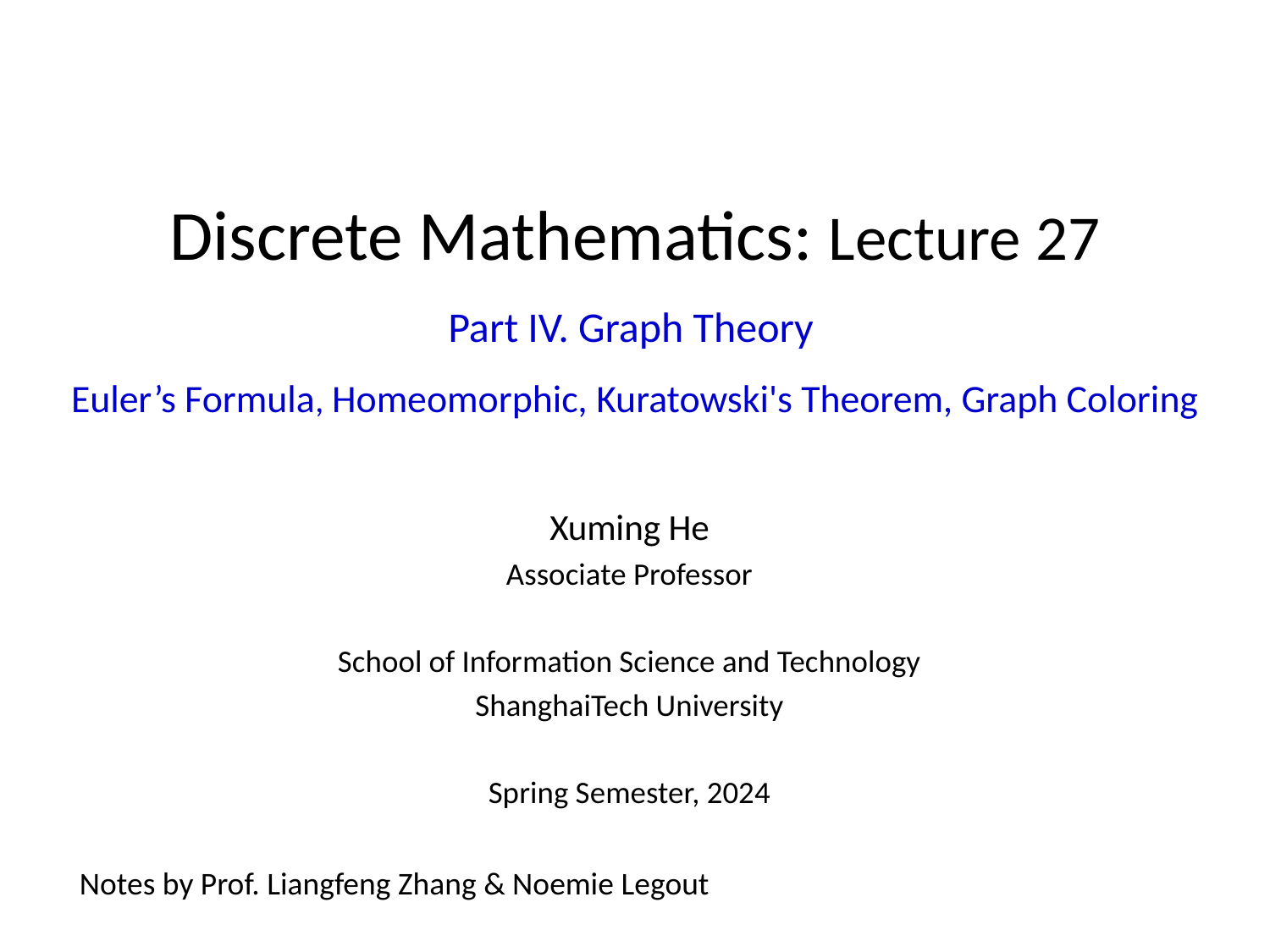

# Discrete Mathematics: Lecture 27 Part IV. Graph Theory Euler’s Formula, Homeomorphic, Kuratowski's Theorem, Graph Coloring
Xuming He
Associate Professor

School of Information Science and Technology
ShanghaiTech University

Spring Semester, 2024
Notes by Prof. Liangfeng Zhang & Noemie Legout